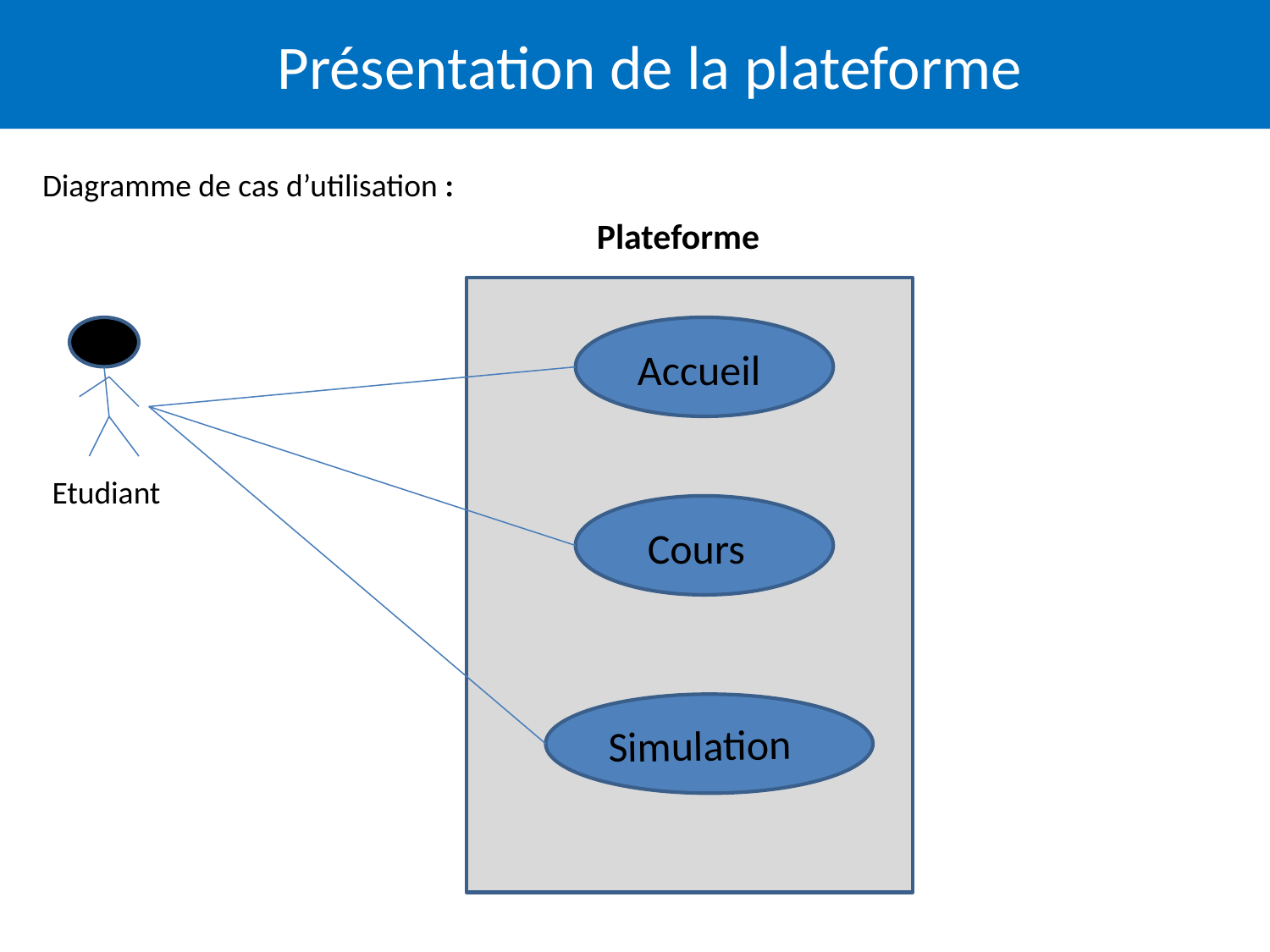

Présentation de la plateforme
Diagramme de cas d’utilisation :
Plateforme

Accueil

Etudiant

Cours

Simulation